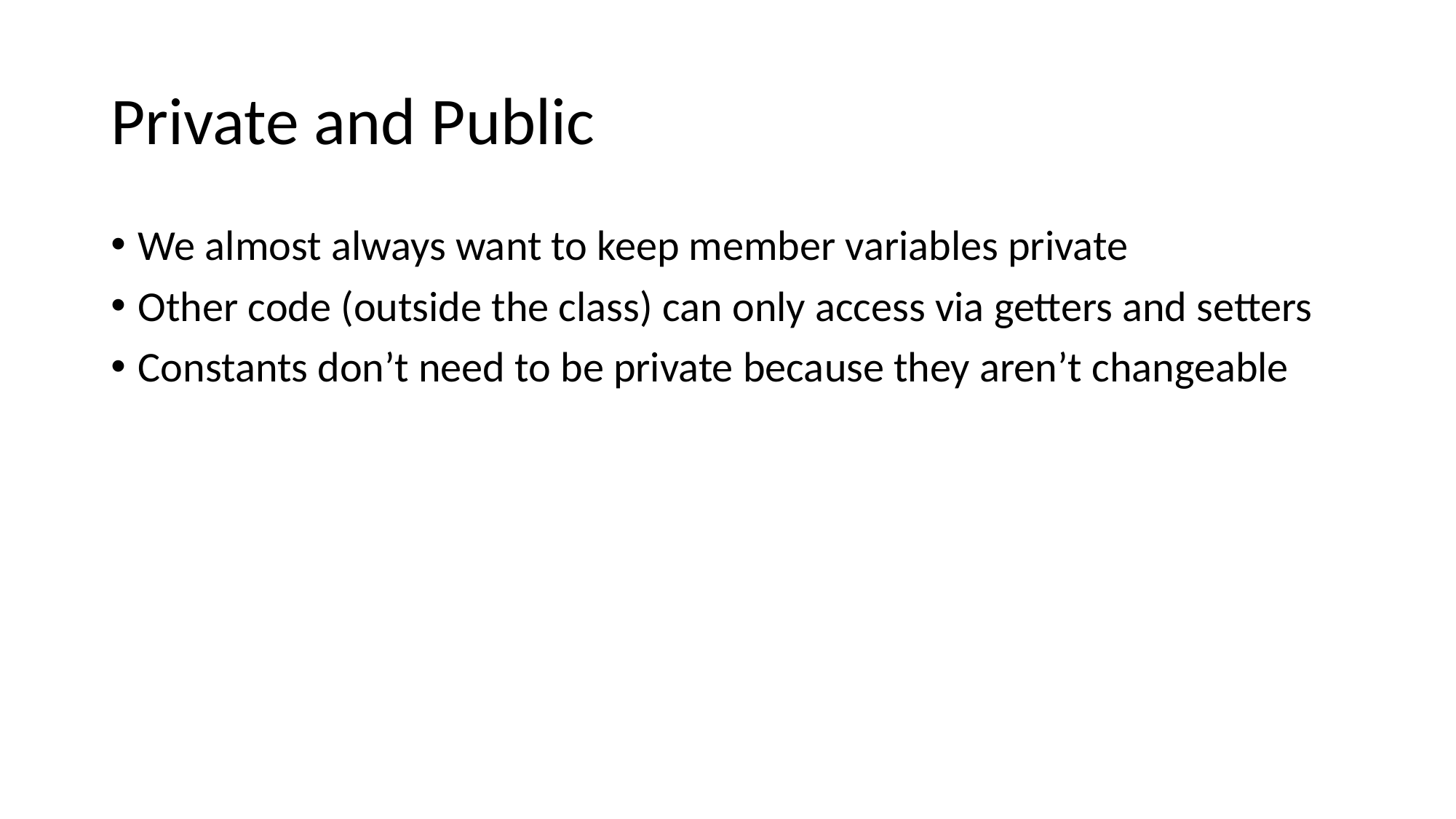

# Private and Public
We almost always want to keep member variables private
Other code (outside the class) can only access via getters and setters
Constants don’t need to be private because they aren’t changeable